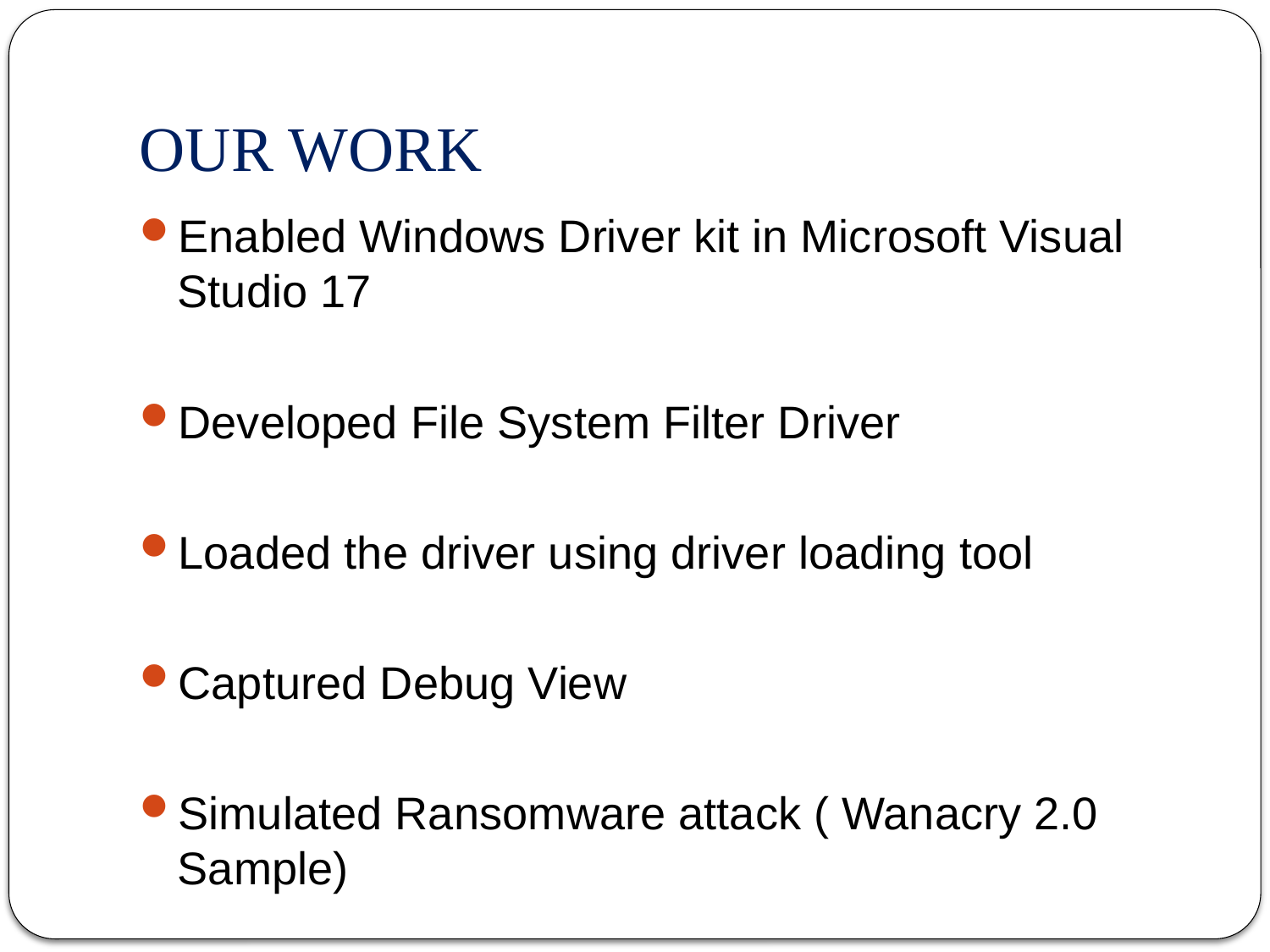

# OUR WORK
Enabled Windows Driver kit in Microsoft Visual Studio 17

Developed File System Filter Driver

Loaded the driver using driver loading tool

Captured Debug View

Simulated Ransomware attack ( Wanacry 2.0 Sample)